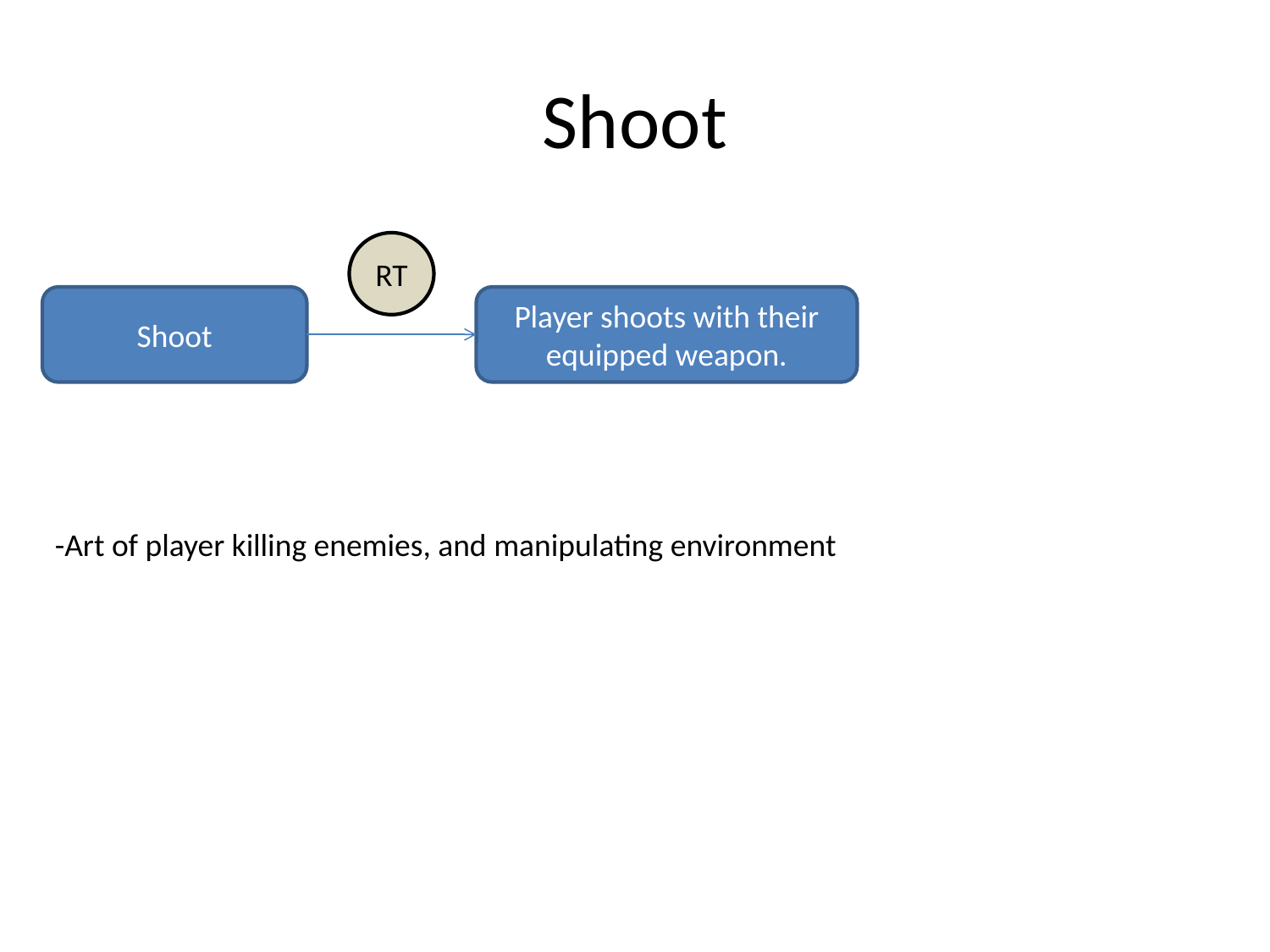

# Shoot
RT
Shoot
Player shoots with their equipped weapon.
-Art of player killing enemies, and manipulating environment